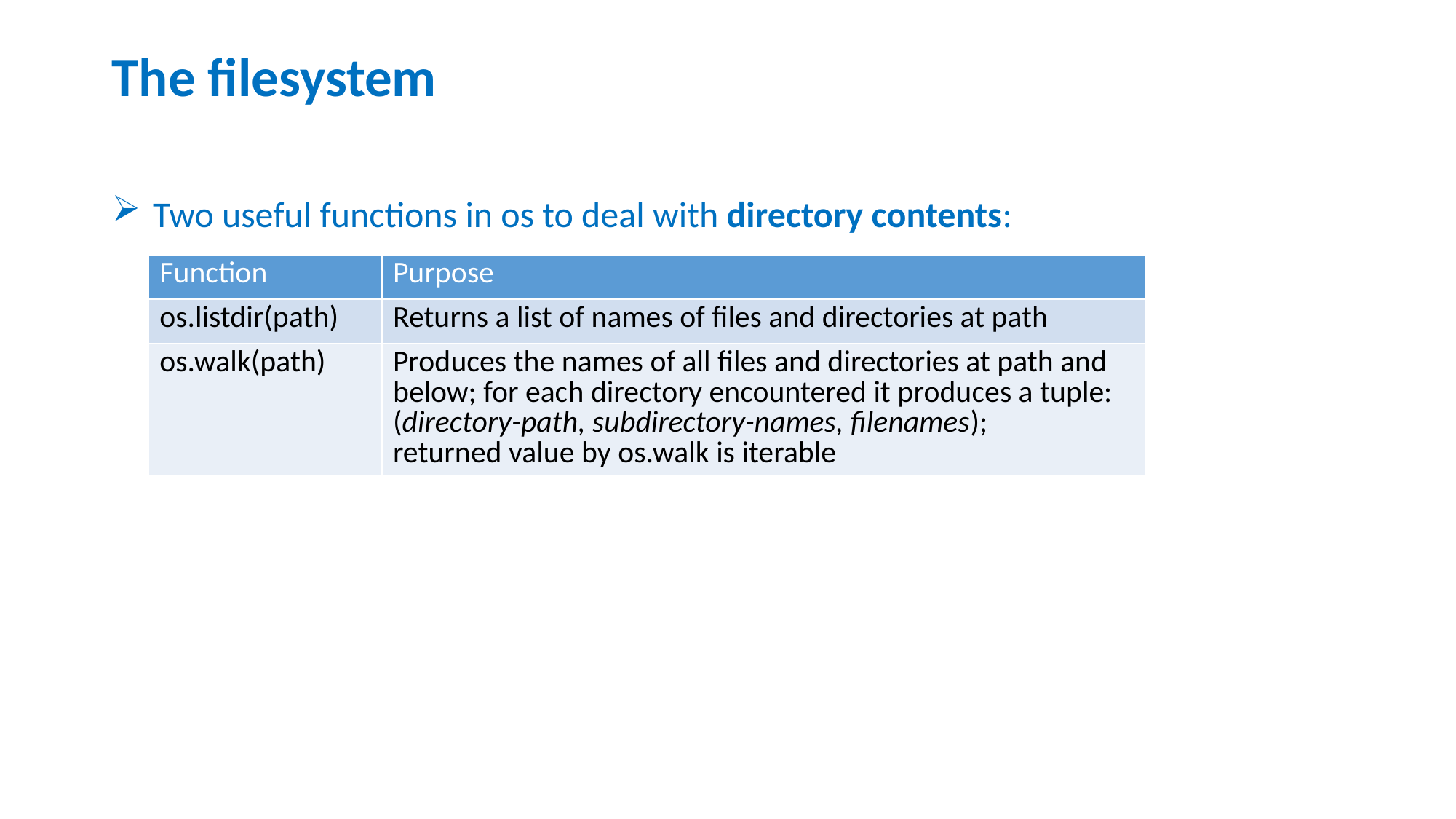

# The filesystem
Two useful functions in os to deal with directory contents:

| Function | Purpose |
| --- | --- |
| os.listdir(path) | Returns a list of names of files and directories at path |
| os.walk(path) | Produces the names of all files and directories at path and below; for each directory encountered it produces a tuple: (directory-path, subdirectory-names, filenames); returned value by os.walk is iterable |